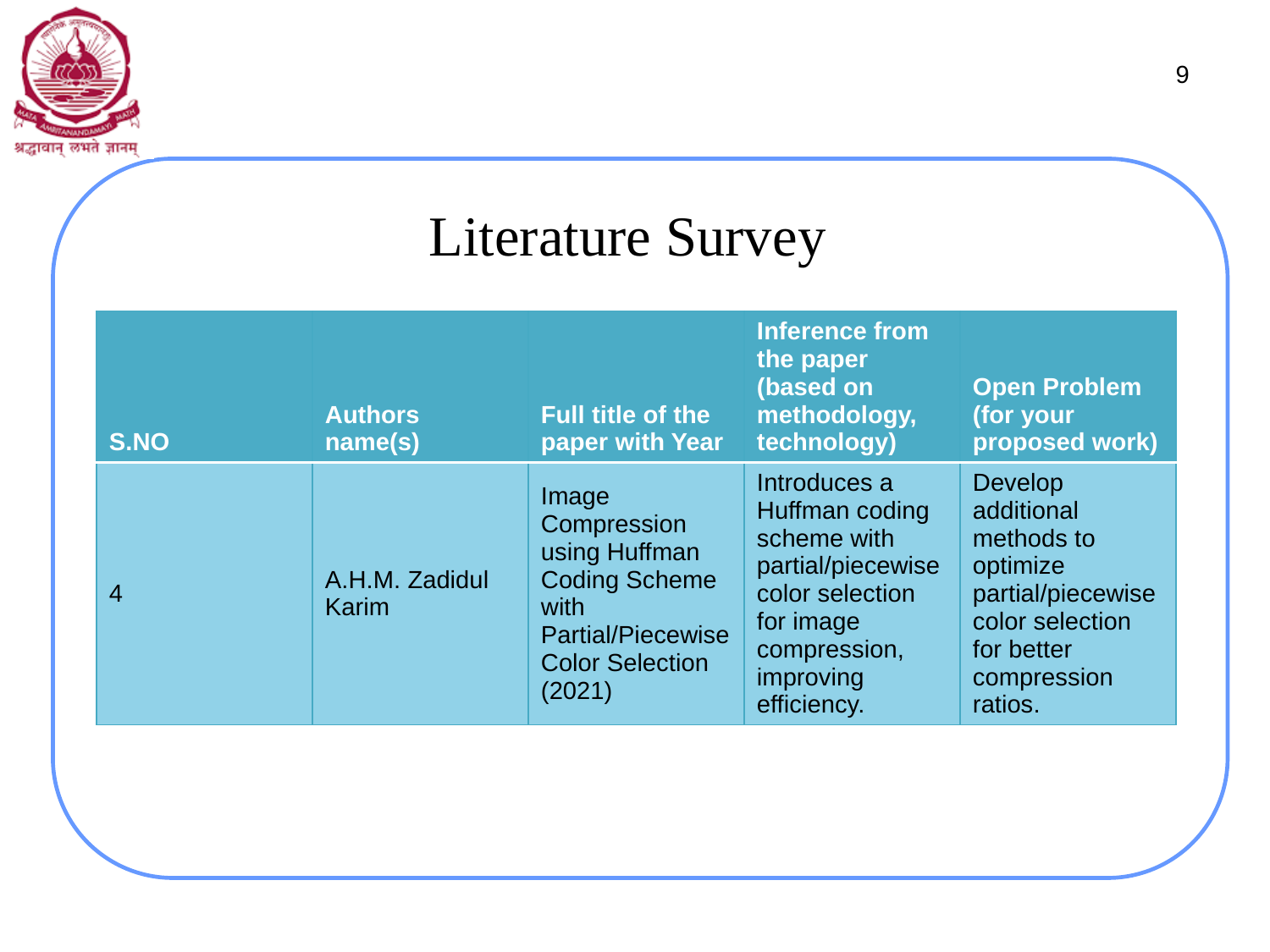

9
# Literature Survey
| S.NO | Authors name(s) | Full title of the paper with Year | Inference from the paper (based on methodology, technology) | Open Problem (for your proposed work) |
| --- | --- | --- | --- | --- |
| 4 | A.H.M. Zadidul Karim | Image Compression using Huffman Coding Scheme with Partial/Piecewise Color Selection (2021) | Introduces a Huffman coding scheme with partial/piecewise color selection for image compression, improving efficiency. | Develop additional methods to optimize partial/piecewise color selection for better compression ratios. |